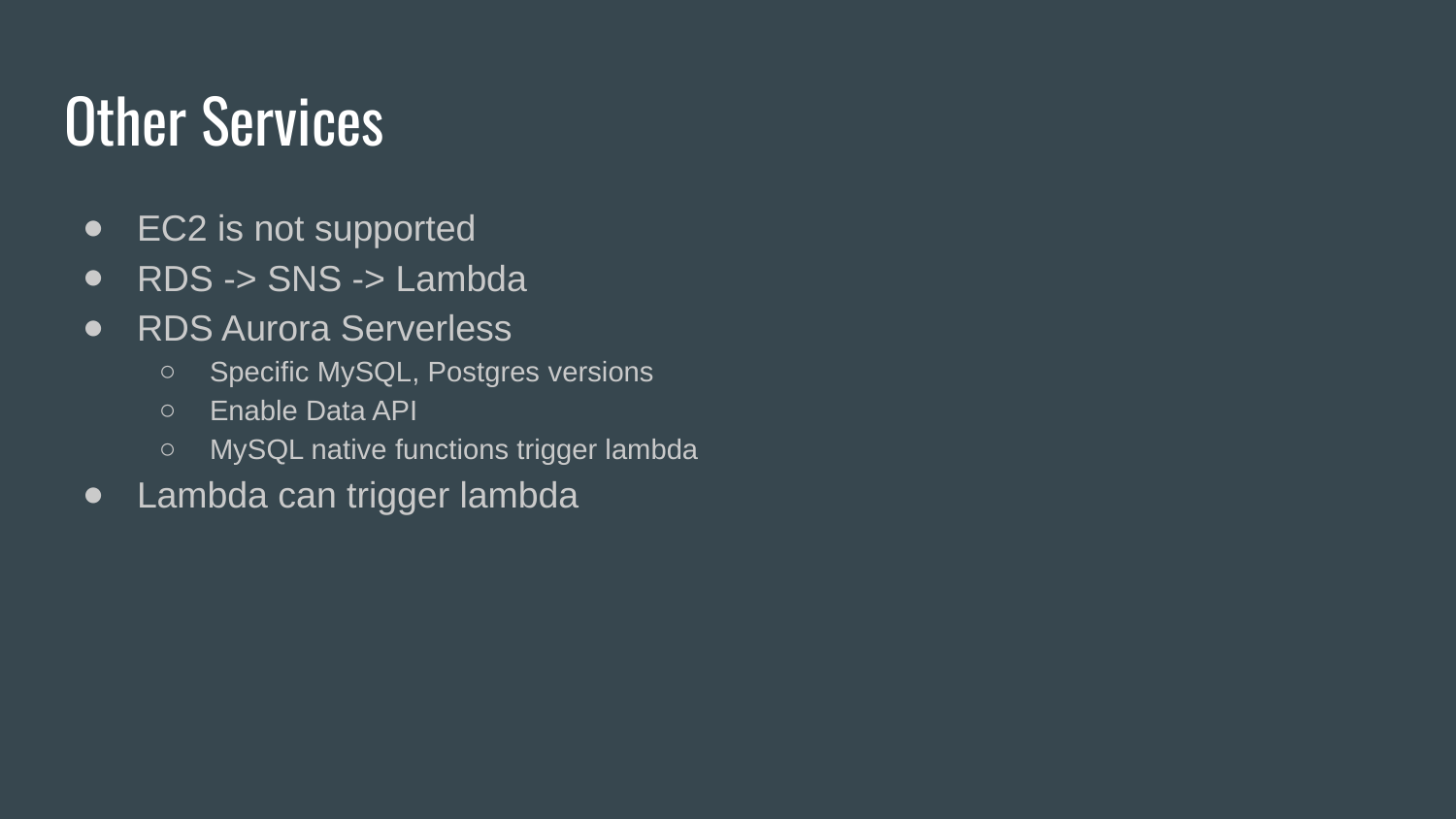

# Other Services
EC2 is not supported
RDS -> SNS -> Lambda
RDS Aurora Serverless
Specific MySQL, Postgres versions
Enable Data API
MySQL native functions trigger lambda
Lambda can trigger lambda